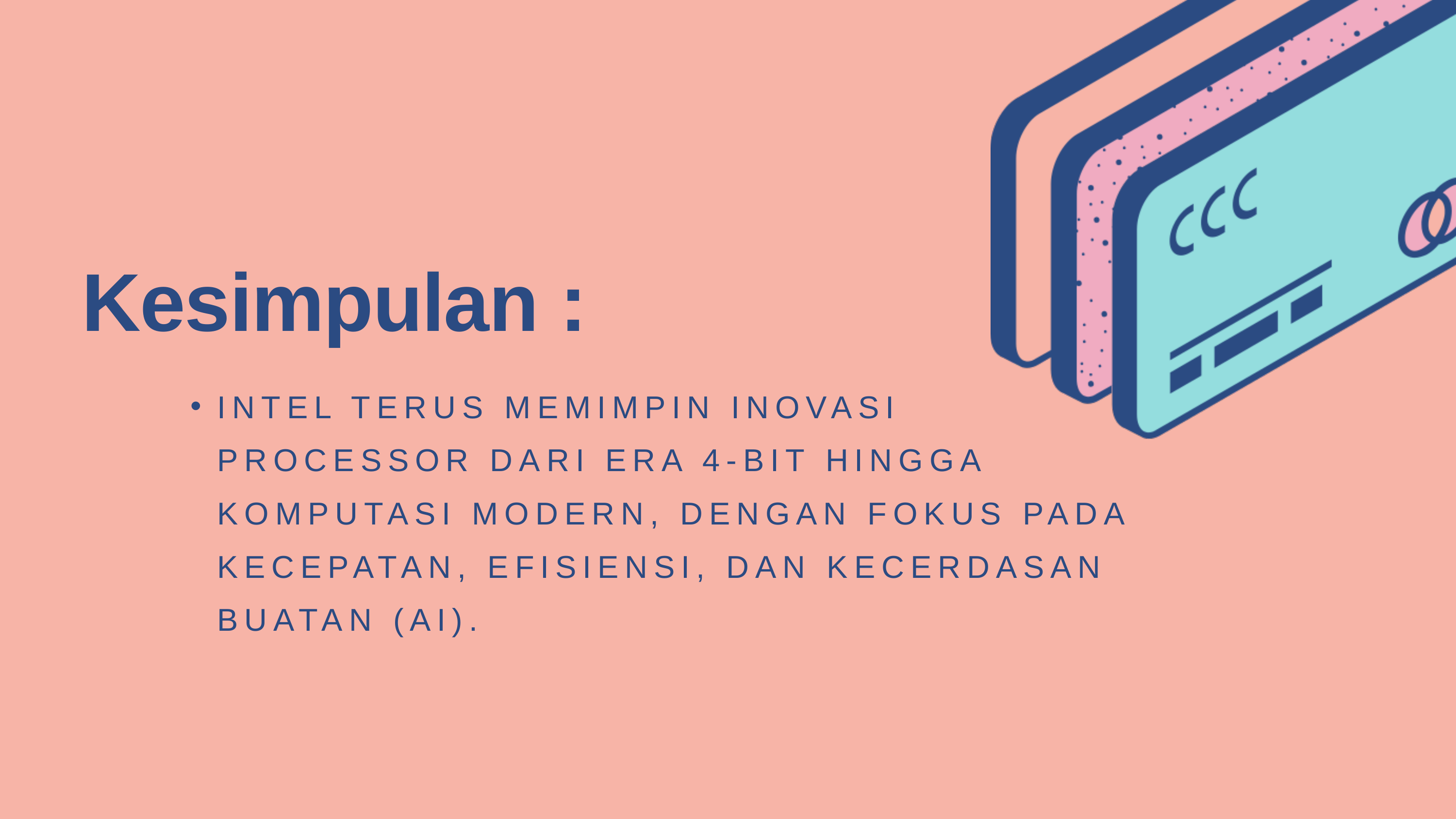

Kesimpulan :
INTEL TERUS MEMIMPIN INOVASI PROCESSOR DARI ERA 4-BIT HINGGA KOMPUTASI MODERN, DENGAN FOKUS PADA KECEPATAN, EFISIENSI, DAN KECERDASAN BUATAN (AI).